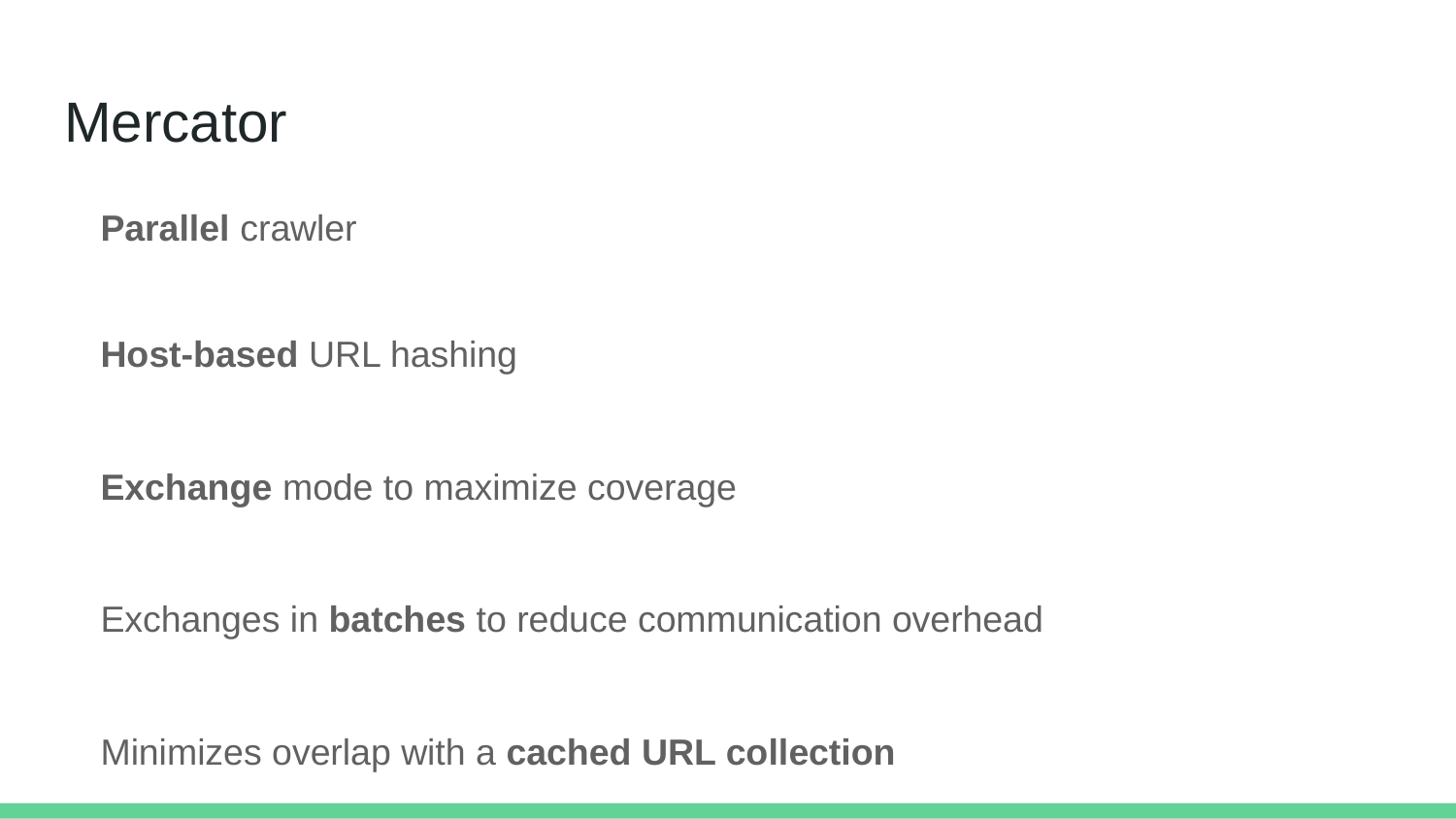

# Mercator
Parallel crawler
Host-based URL hashing
Exchange mode to maximize coverage
Exchanges in batches to reduce communication overhead
Minimizes overlap with a cached URL collection